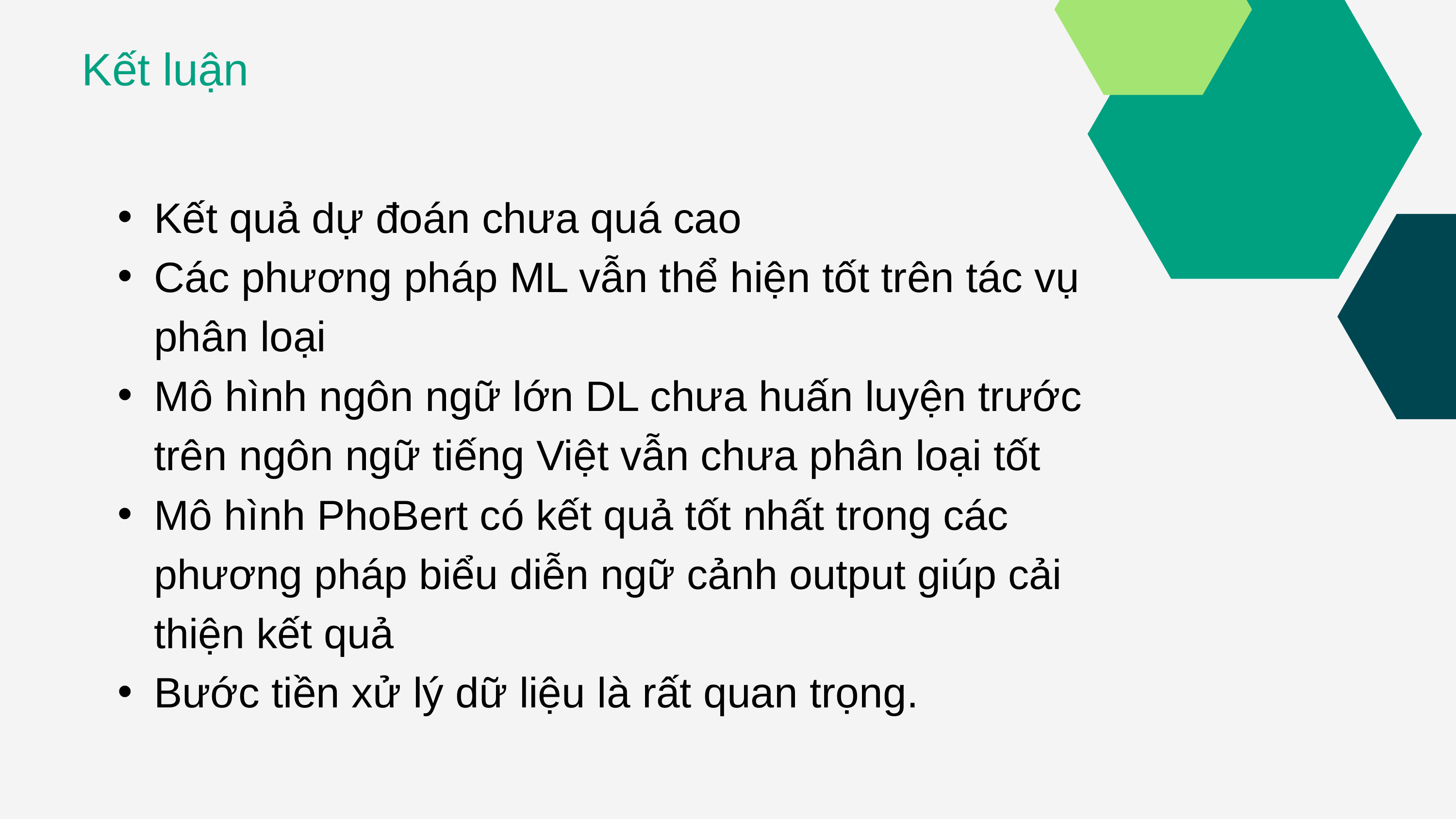

Kết luận
Kết quả dự đoán chưa quá cao
Các phương pháp ML vẫn thể hiện tốt trên tác vụ phân loại
Mô hình ngôn ngữ lớn DL chưa huấn luyện trước trên ngôn ngữ tiếng Việt vẫn chưa phân loại tốt
Mô hình PhoBert có kết quả tốt nhất trong các phương pháp biểu diễn ngữ cảnh output giúp cải thiện kết quả
Bước tiền xử lý dữ liệu là rất quan trọng.